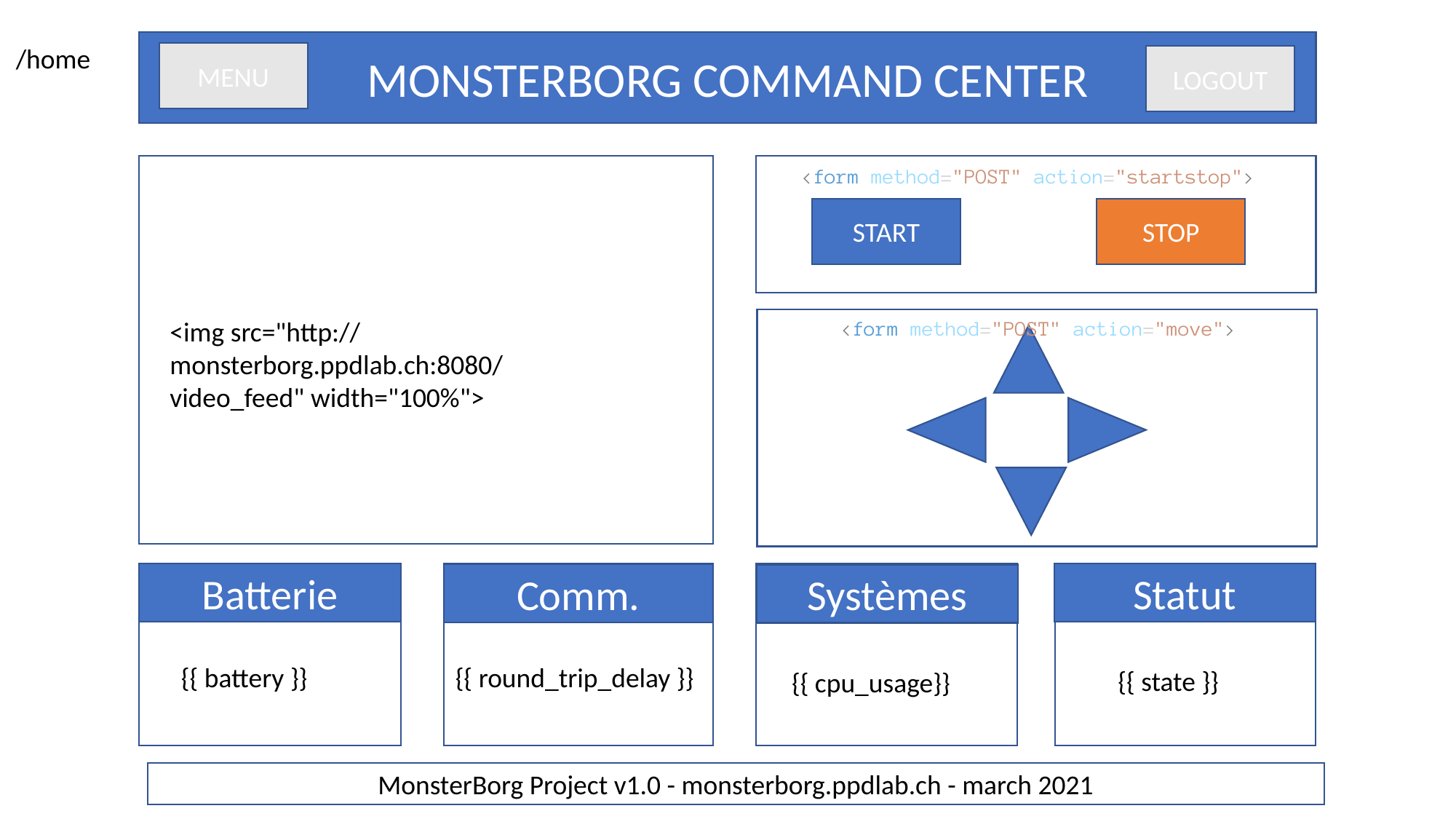

MONSTERBORG COMMAND CENTER
/home
MENU
LOGOUT

<form method="POST" action="startstop">
START
STOP
<img src="http://monsterborg.ppdlab.ch:8080/video_feed" width="100%">

<form method="POST" action="move">

Batterie
Statut
Comm.
Systèmes
Batterie
{{ battery }}
{{ round_trip_delay }}
{{ state }}
{{ cpu_usage}}
MonsterBorg Project v1.0 - monsterborg.ppdlab.ch - march 2021